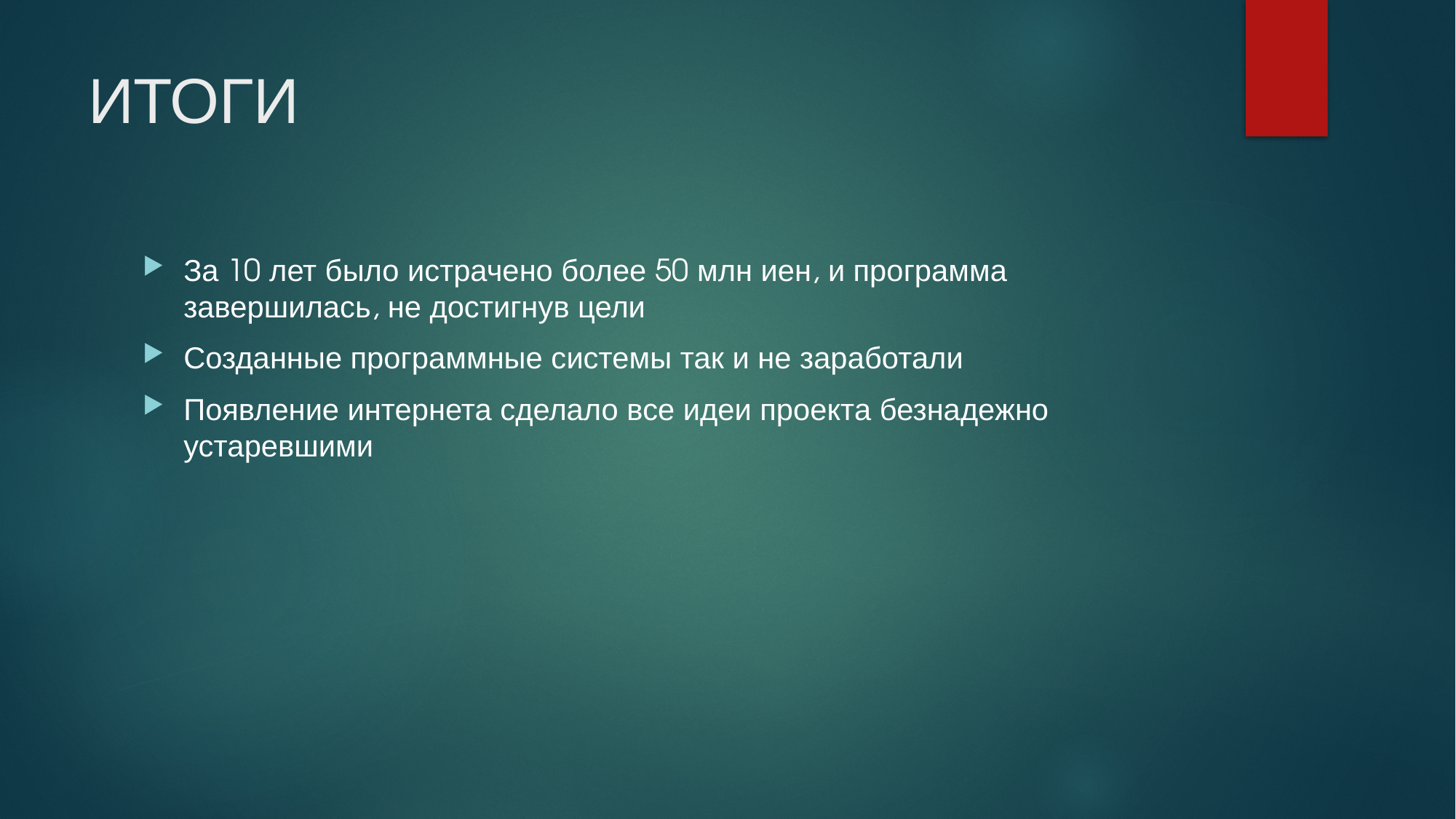

# ИТОГИ
За 10 лет было истрачено более 50 млн иен, и программа завершилась, не достигнув цели
Созданные программные системы так и не заработали
Появление интернета сделало все идеи проекта безнадежно устаревшими